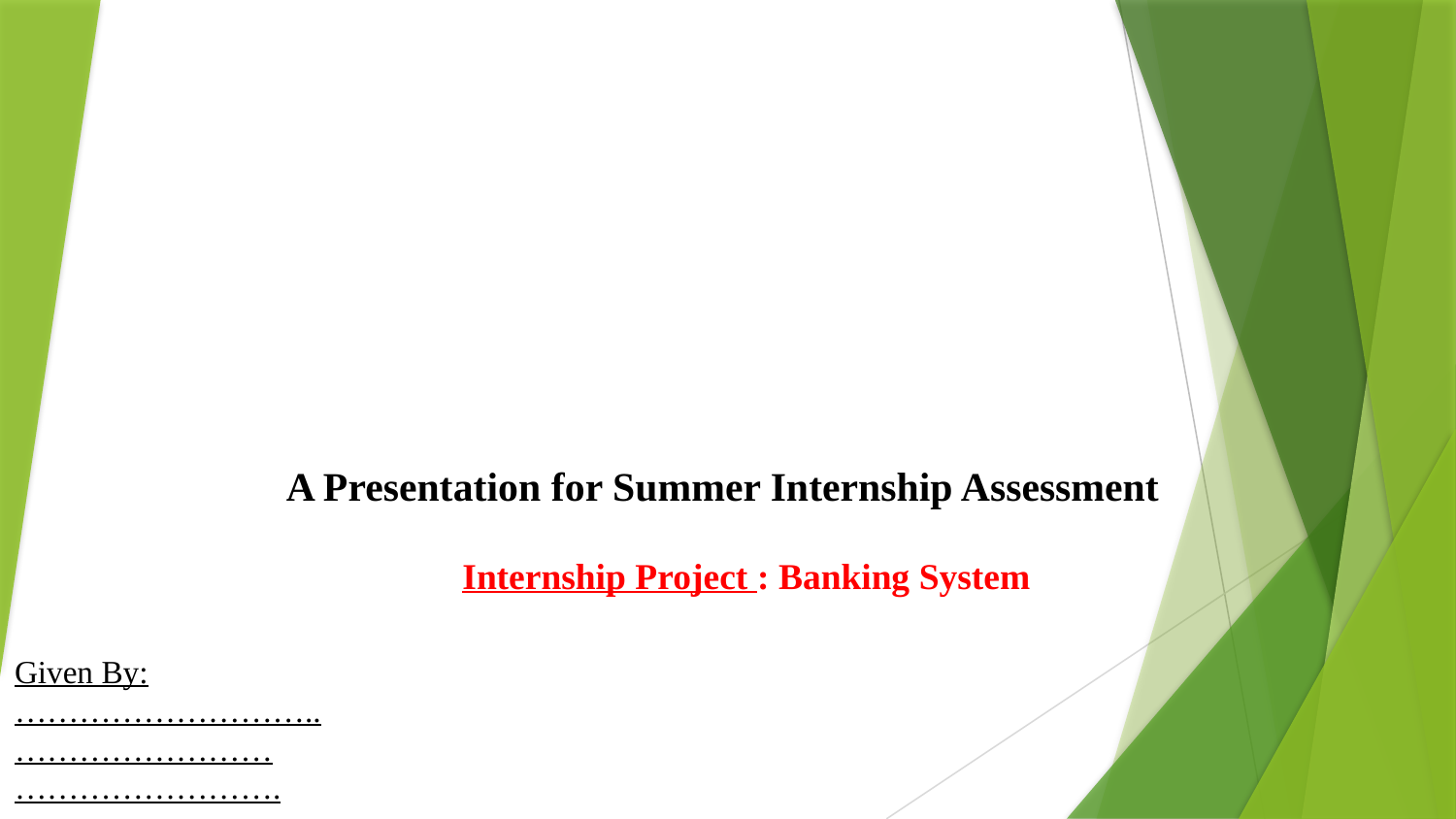

#
A Presentation for Summer Internship Assessment

     Internship Project : Banking System

Given By:
………………………..
……………………
…………………….